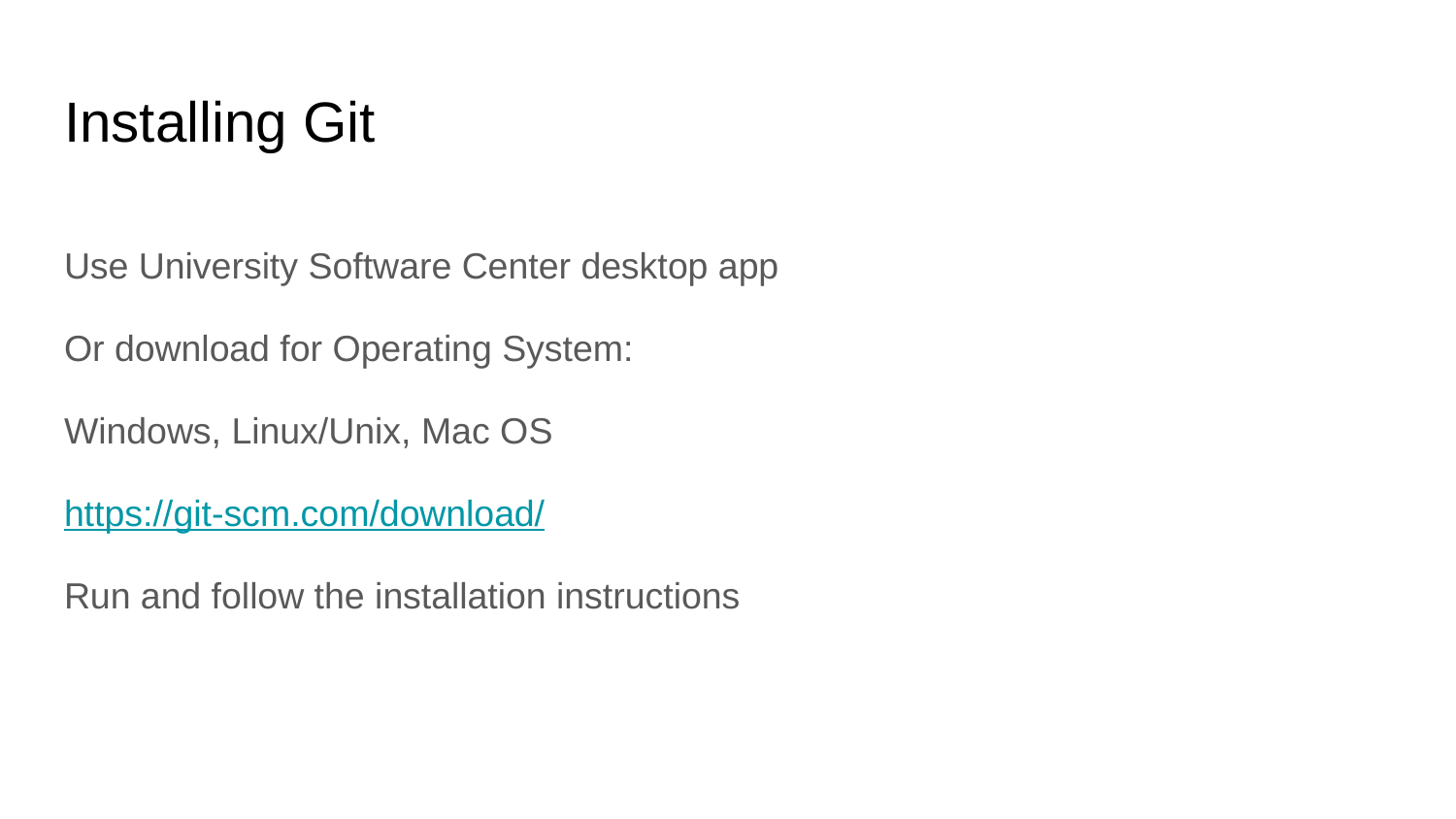

# Installing Git
Use University Software Center desktop app
Or download for Operating System:
Windows, Linux/Unix, Mac OS
https://git-scm.com/download/
Run and follow the installation instructions